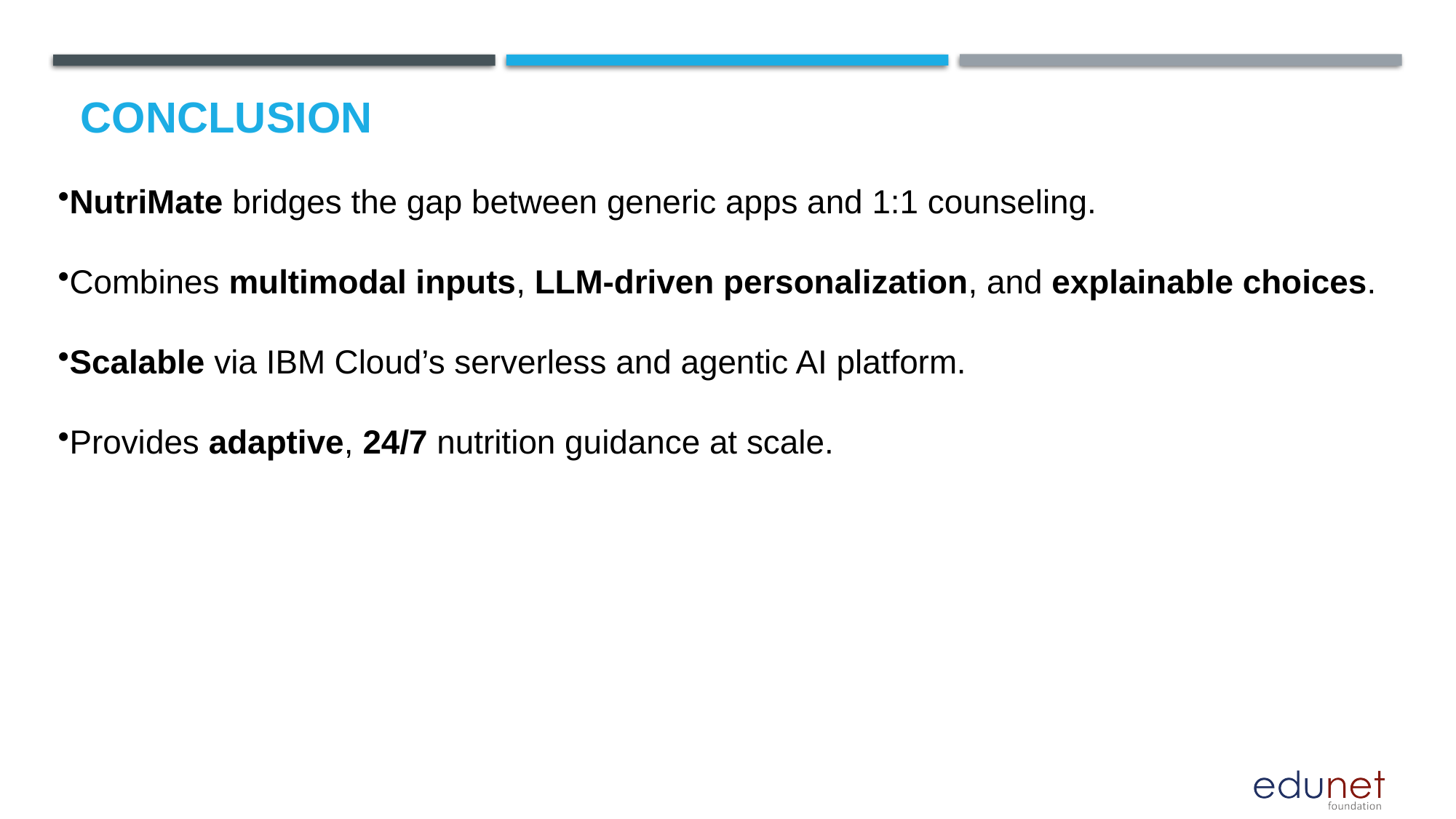

# Conclusion
NutriMate bridges the gap between generic apps and 1:1 counseling.

Combines multimodal inputs, LLM-driven personalization, and explainable choices.

Scalable via IBM Cloud’s serverless and agentic AI platform.

Provides adaptive, 24/7 nutrition guidance at scale.